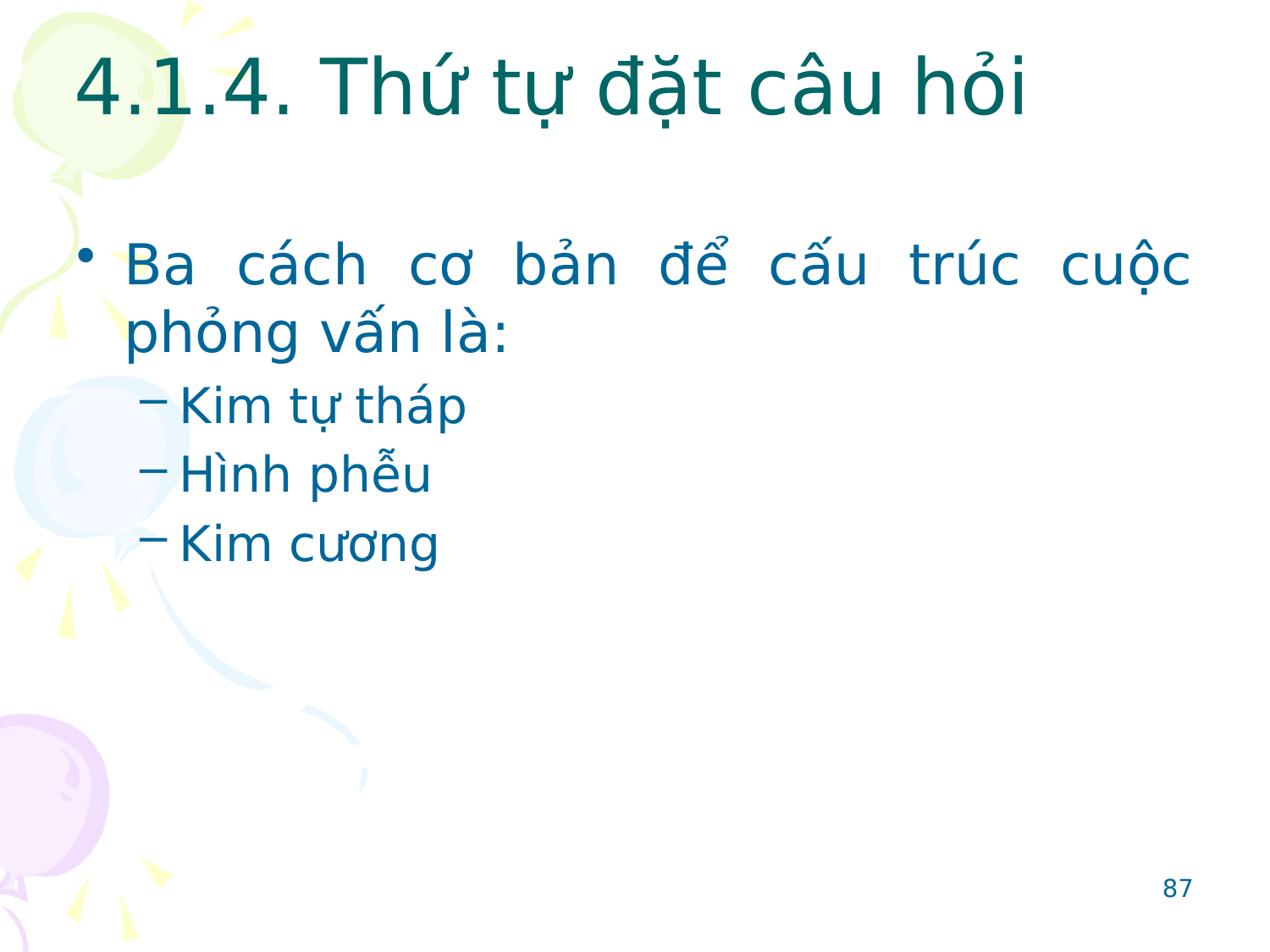

# 4.1.4. Thứ tự đặt câu hỏi
Ba cách cơ bản để cấu trúc cuộc phỏng vấn là:
Kim tự tháp
Hình phễu
Kim cương
87